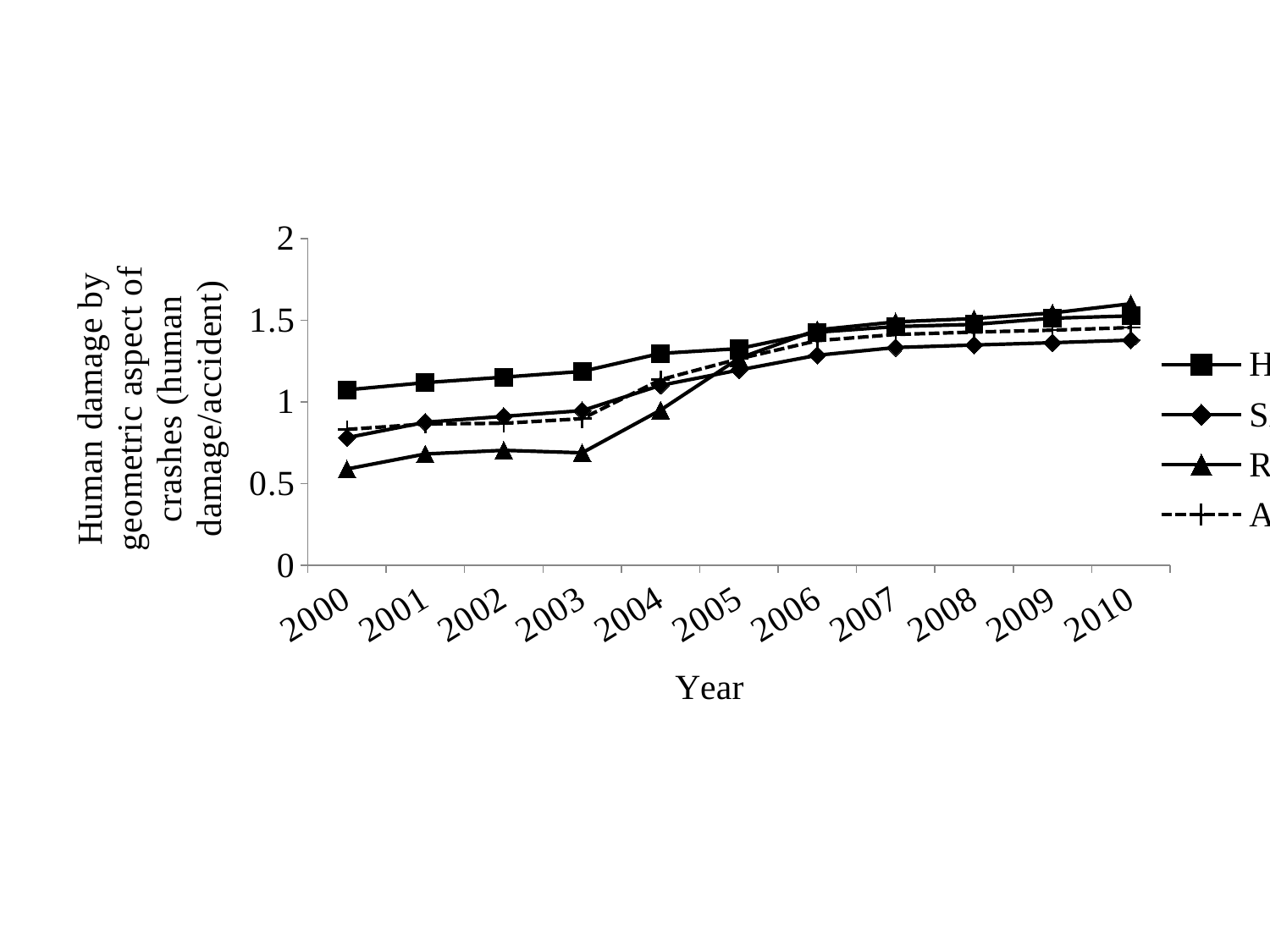

### Chart

| Category | Head-on | Side impact | Rear-end | Average |
|---|---|---|---|---|
| 2000 | 1.0729614067849358 | 0.7803308650349489 | 0.588646928472649 | 0.8307910744589327 |
| 2001 | 1.117129337740327 | 0.874760665525677 | 0.6808585862553926 | 0.864218545300887 |
| 2002 | 1.150723411776588 | 0.9109238697913036 | 0.7032200840692605 | 0.868481265286747 |
| 2003 | 1.1858702969556438 | 0.945859162076915 | 0.6877156773714203 | 0.8966887238635711 |
| 2004 | 1.296050235885318 | 1.100534558278031 | 0.949283875321819 | 1.135264506486912 |
| 2005 | 1.3253527399850462 | 1.19442882526259 | 1.266140021042832 | 1.26295157844239 |
| 2006 | 1.4262467806134398 | 1.284554702837765 | 1.440402148955616 | 1.374393118979041 |
| 2007 | 1.460596869414505 | 1.3319866939865779 | 1.48922866750735 | 1.4122197127829565 |
| 2008 | 1.4739770279971278 | 1.3474350842012661 | 1.509485006518906 | 1.4268374534320738 |
| 2009 | 1.511587982832618 | 1.3615960941367051 | 1.54380218112092 | 1.438567490801381 |
| 2010 | 1.5259951184599243 | 1.3777088270504019 | 1.600278363938405 | 1.454530546052542 |